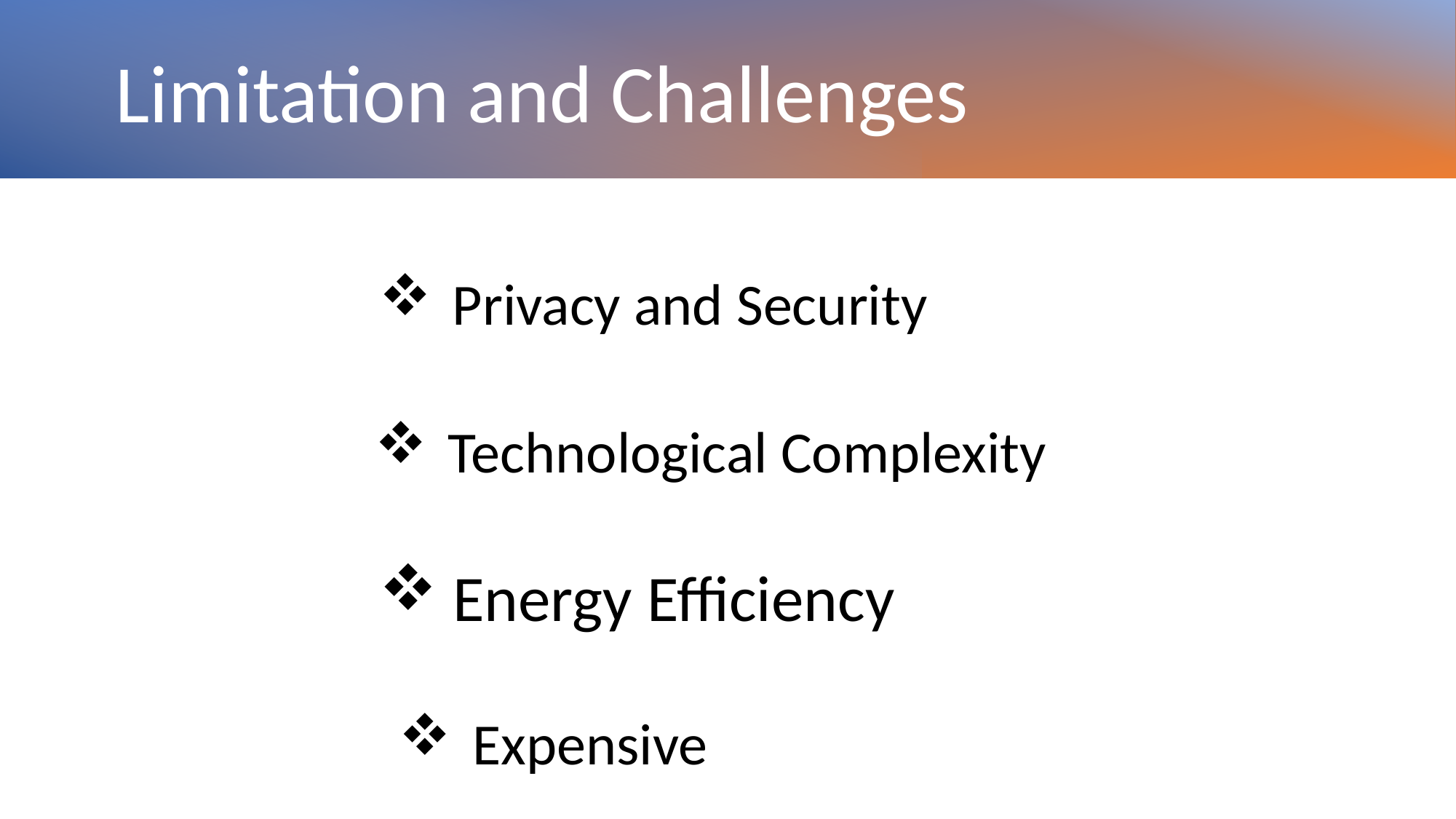

Limitation and Challenges
Privacy and Security
Technological Complexity
Energy Efficiency
Expensive